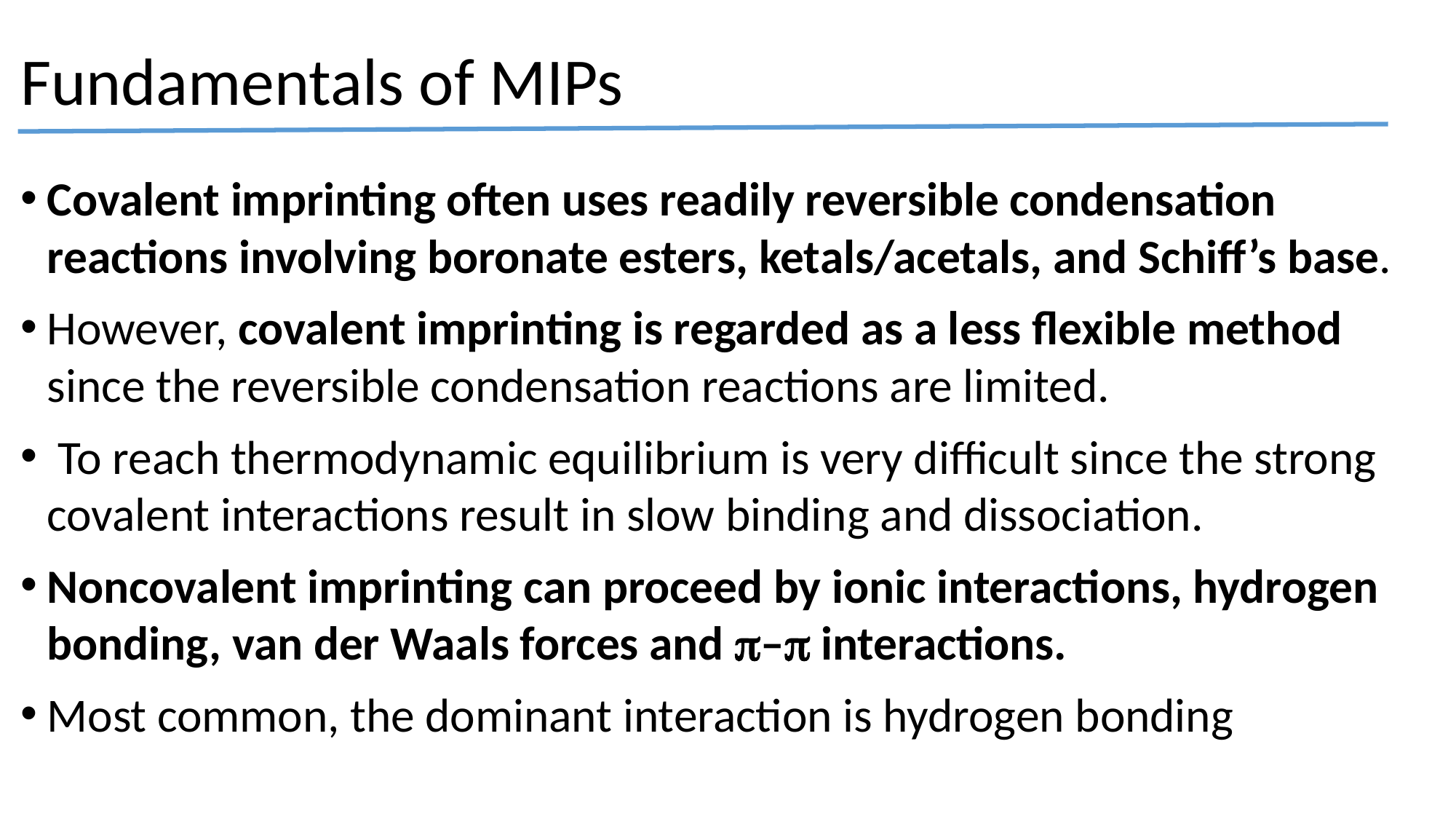

# Fundamentals of MIPs
Covalent imprinting often uses readily reversible condensation reactions involving boronate esters, ketals/acetals, and Schiff’s base.
However, covalent imprinting is regarded as a less flexible method since the reversible condensation reactions are limited.
 To reach thermodynamic equilibrium is very difficult since the strong covalent interactions result in slow binding and dissociation.
Noncovalent imprinting can proceed by ionic interactions, hydrogen bonding, van der Waals forces and π–π interactions.
Most common, the dominant interaction is hydrogen bonding